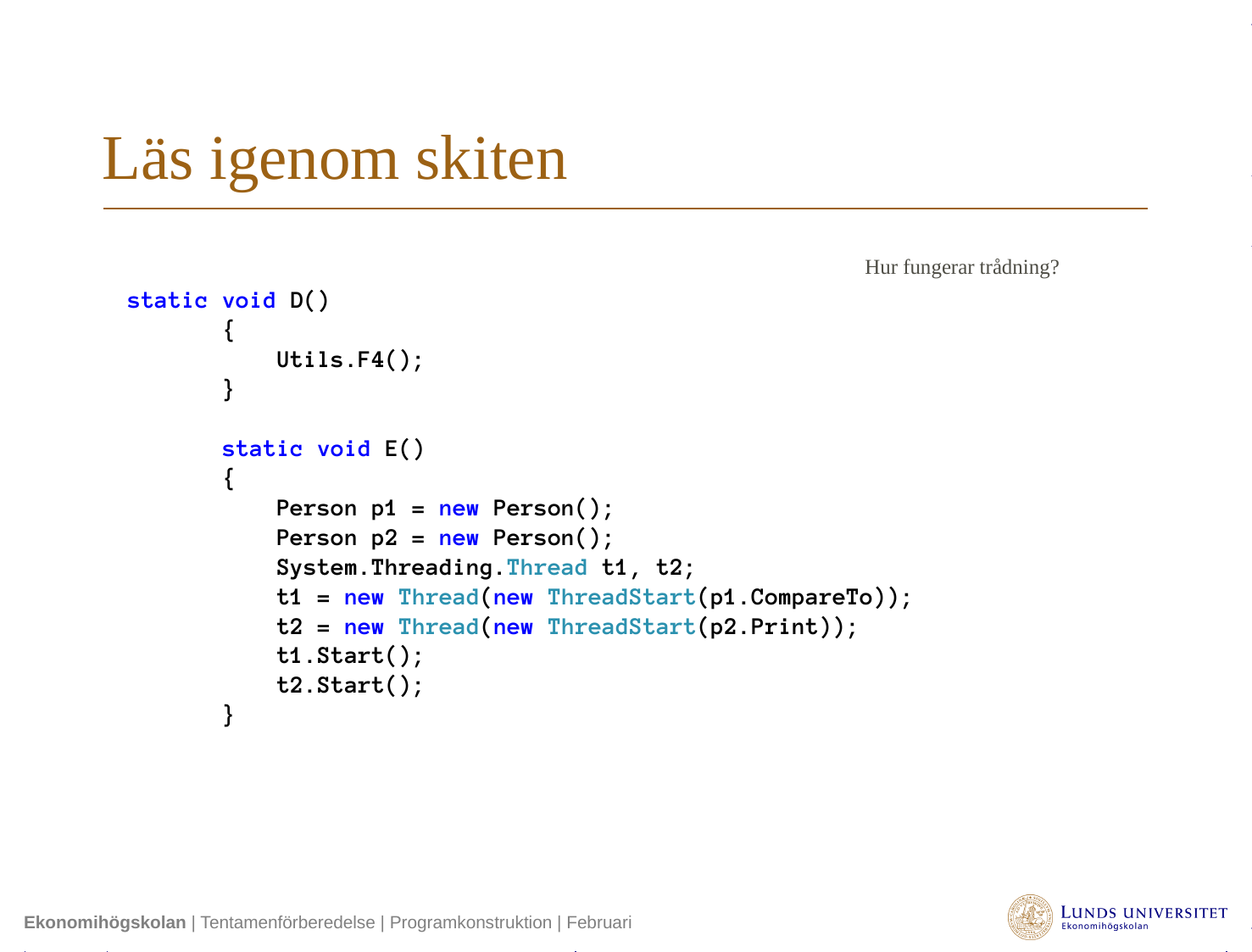

# Läs igenom skiten
Hur fungerar trådning?
 static void D()
        {
            Utils.F4();
        }

        static void E()
        {
            Person p1 = new Person();
            Person p2 = new Person();
            System.Threading.Thread t1, t2;
            t1 = new Thread(new ThreadStart(p1.CompareTo));
            t2 = new Thread(new ThreadStart(p2.Print));
            t1.Start();
            t2.Start();
        }